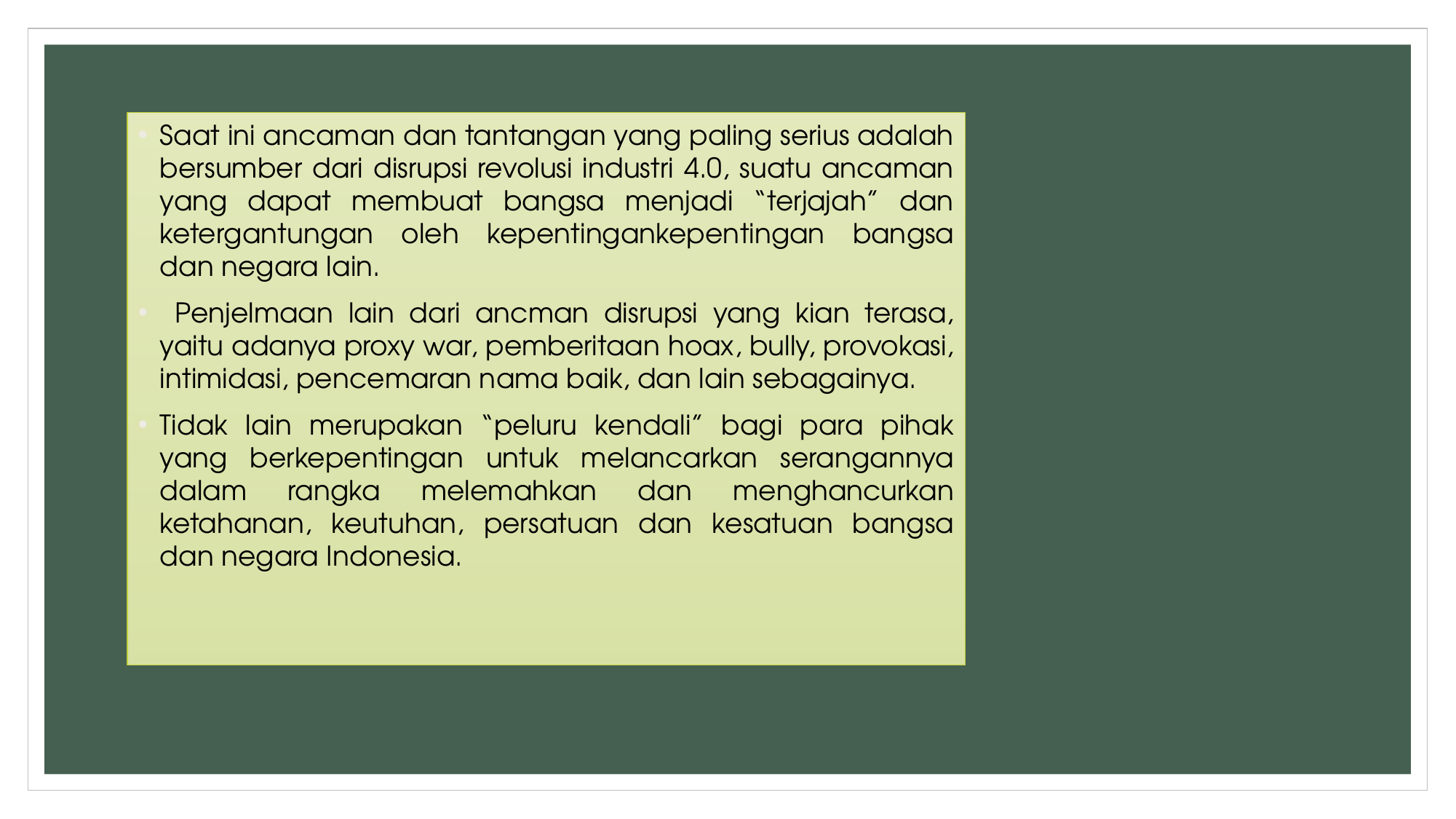

Saat ini ancaman dan tantangan yang paling serius adalah bersumber dari disrupsi revolusi industri 4.0, suatu ancaman yang dapat membuat bangsa menjadi “terjajah” dan ketergantungan oleh kepentingankepentingan bangsa dan negara lain.
 Penjelmaan lain dari ancman disrupsi yang kian terasa, yaitu adanya proxy war, pemberitaan hoax, bully, provokasi, intimidasi, pencemaran nama baik, dan lain sebagainya.
Tidak lain merupakan “peluru kendali” bagi para pihak yang berkepentingan untuk melancarkan serangannya dalam rangka melemahkan dan menghancurkan ketahanan, keutuhan, persatuan dan kesatuan bangsa dan negara Indonesia.